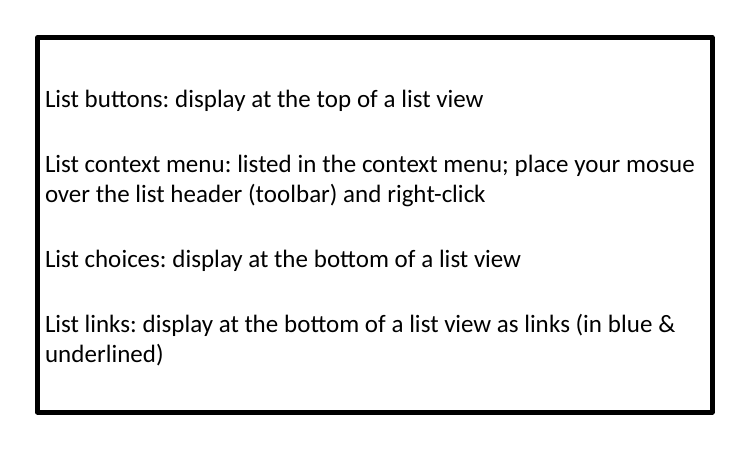

List buttons: display at the top of a list view

List context menu: listed in the context menu; place your mosue over the list header (toolbar) and right-click

List choices: display at the bottom of a list view

List links: display at the bottom of a list view as links (in blue & underlined)